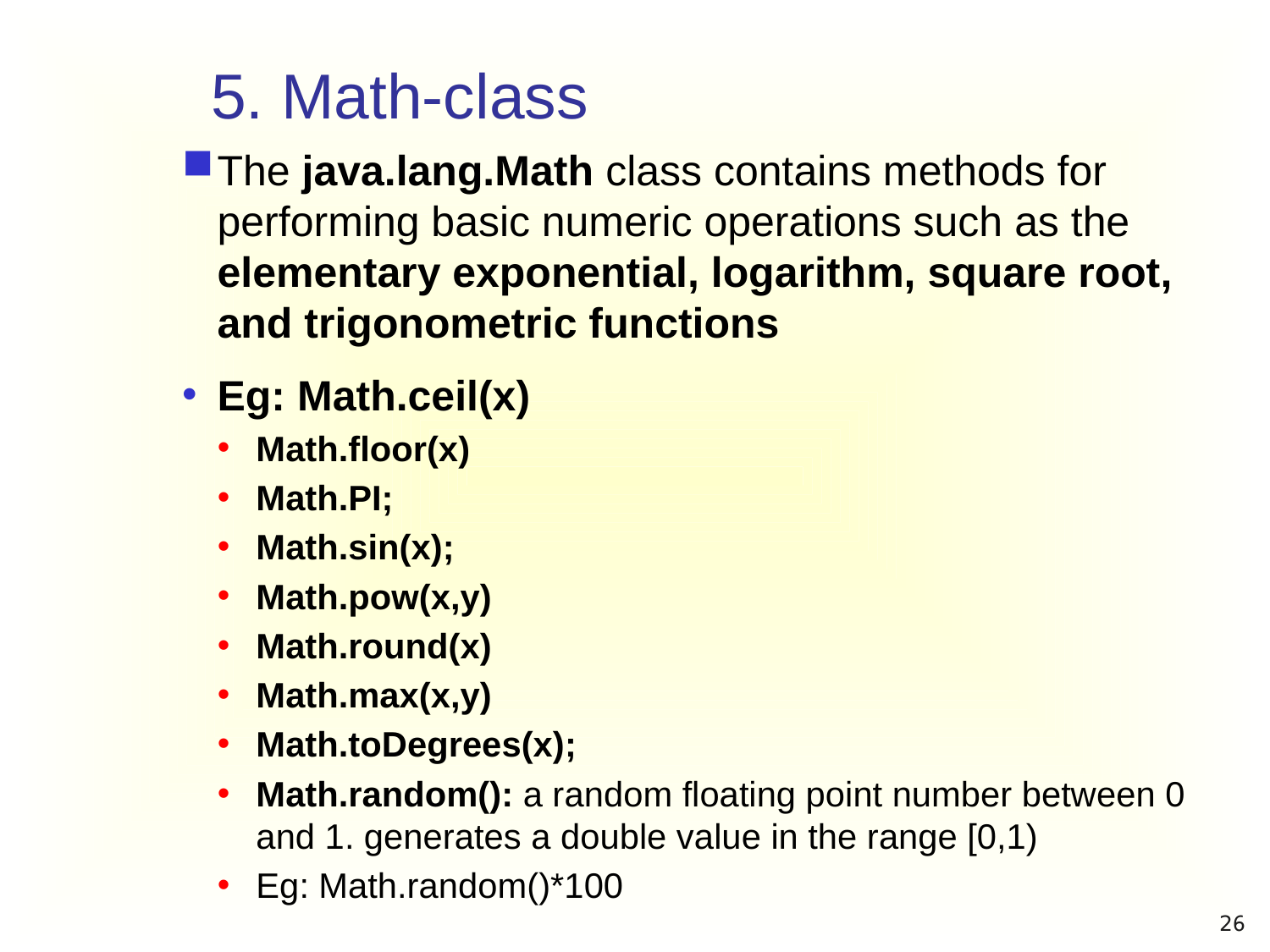

# 5. Math-class
The java.lang.Math class contains methods for performing basic numeric operations such as the elementary exponential, logarithm, square root, and trigonometric functions
Eg: Math.ceil(x)
Math.floor(x)
Math.PI;
Math.sin(x);
Math.pow(x,y)
Math.round(x)
Math.max(x,y)
Math.toDegrees(x);
Math.random(): a random floating point number between 0 and 1. generates a double value in the range [0,1)
Eg: Math.random()*100
26